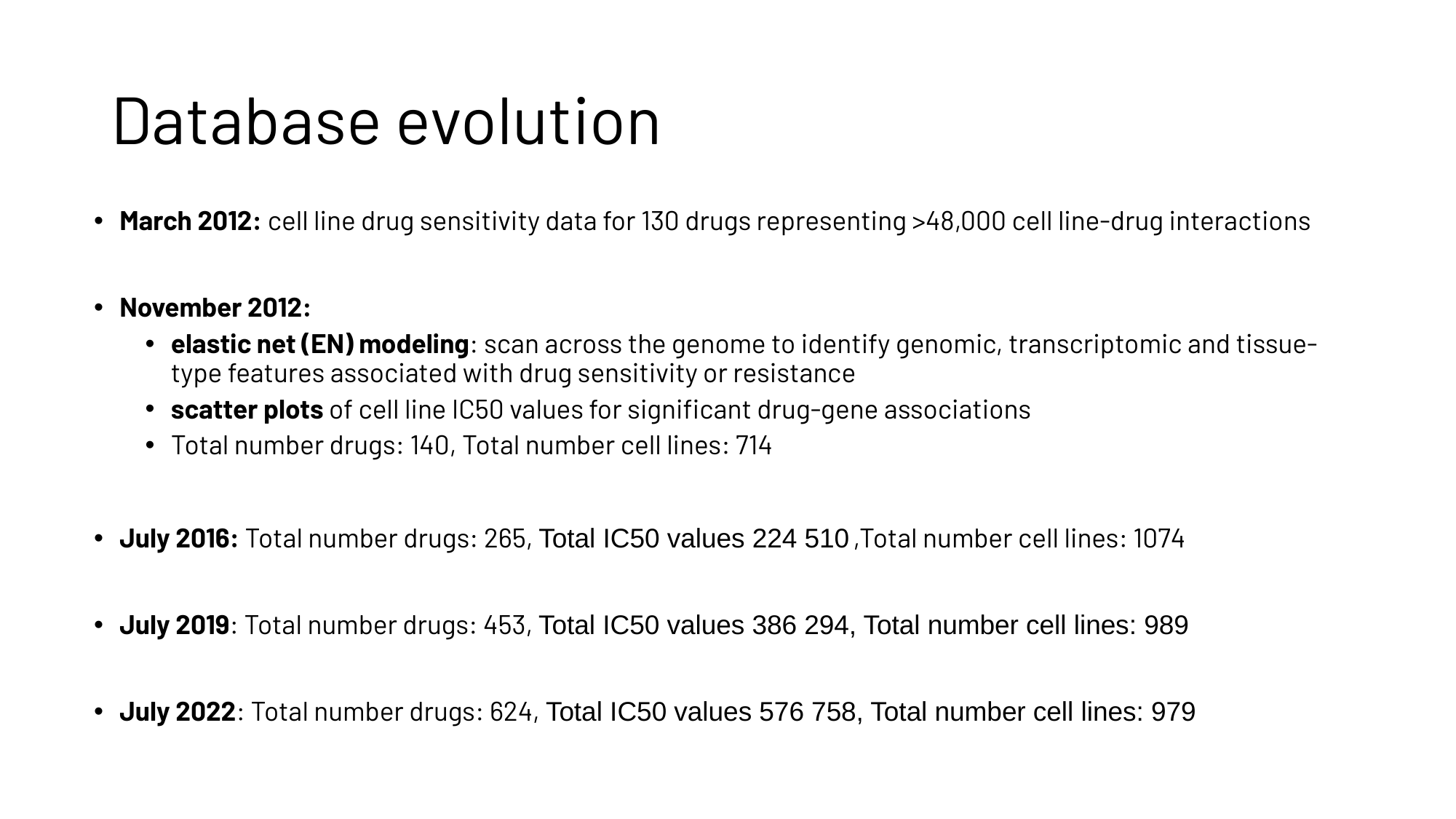

# Database evolution
March 2012: cell line drug sensitivity data for 130 drugs representing >48,000 cell line-drug interactions

November 2012:
elastic net (EN) modeling: scan across the genome to identify genomic, transcriptomic and tissue-type features associated with drug sensitivity or resistance
scatter plots of cell line IC50 values for significant drug-gene associations
Total number drugs: 140, Total number cell lines: 714

July 2016: Total number drugs: 265, Total IC50 values 224 510 ,Total number cell lines: 1074

July 2019: Total number drugs: 453, Total IC50 values 386 294, Total number cell lines: 989

July 2022: Total number drugs: 624, Total IC50 values 576 758, Total number cell lines: 979